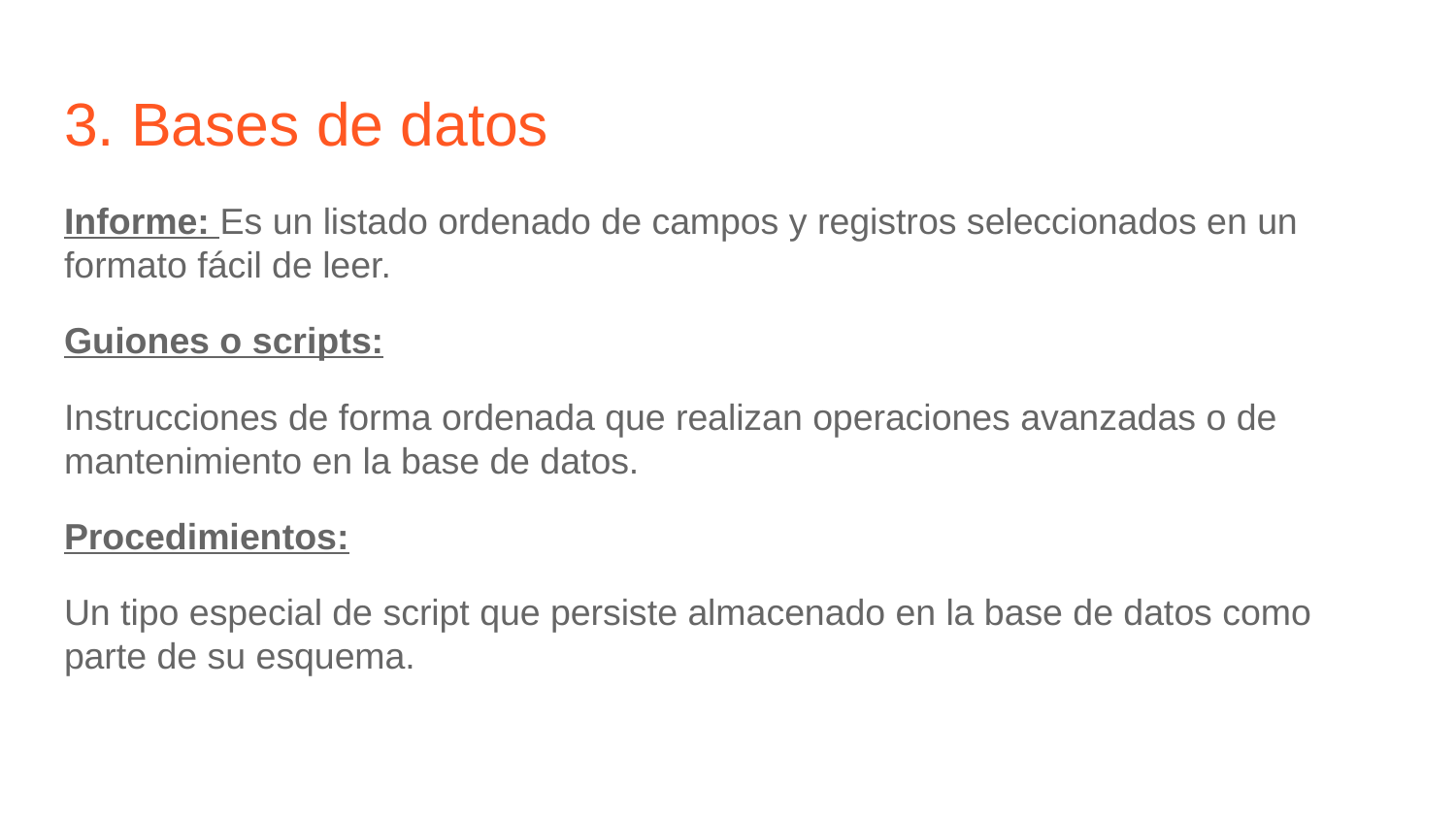

# 3. Bases de datos
Informe: Es un listado ordenado de campos y registros seleccionados en un formato fácil de leer.
Guiones o scripts:
Instrucciones de forma ordenada que realizan operaciones avanzadas o de mantenimiento en la base de datos.
Procedimientos:
Un tipo especial de script que persiste almacenado en la base de datos como parte de su esquema.